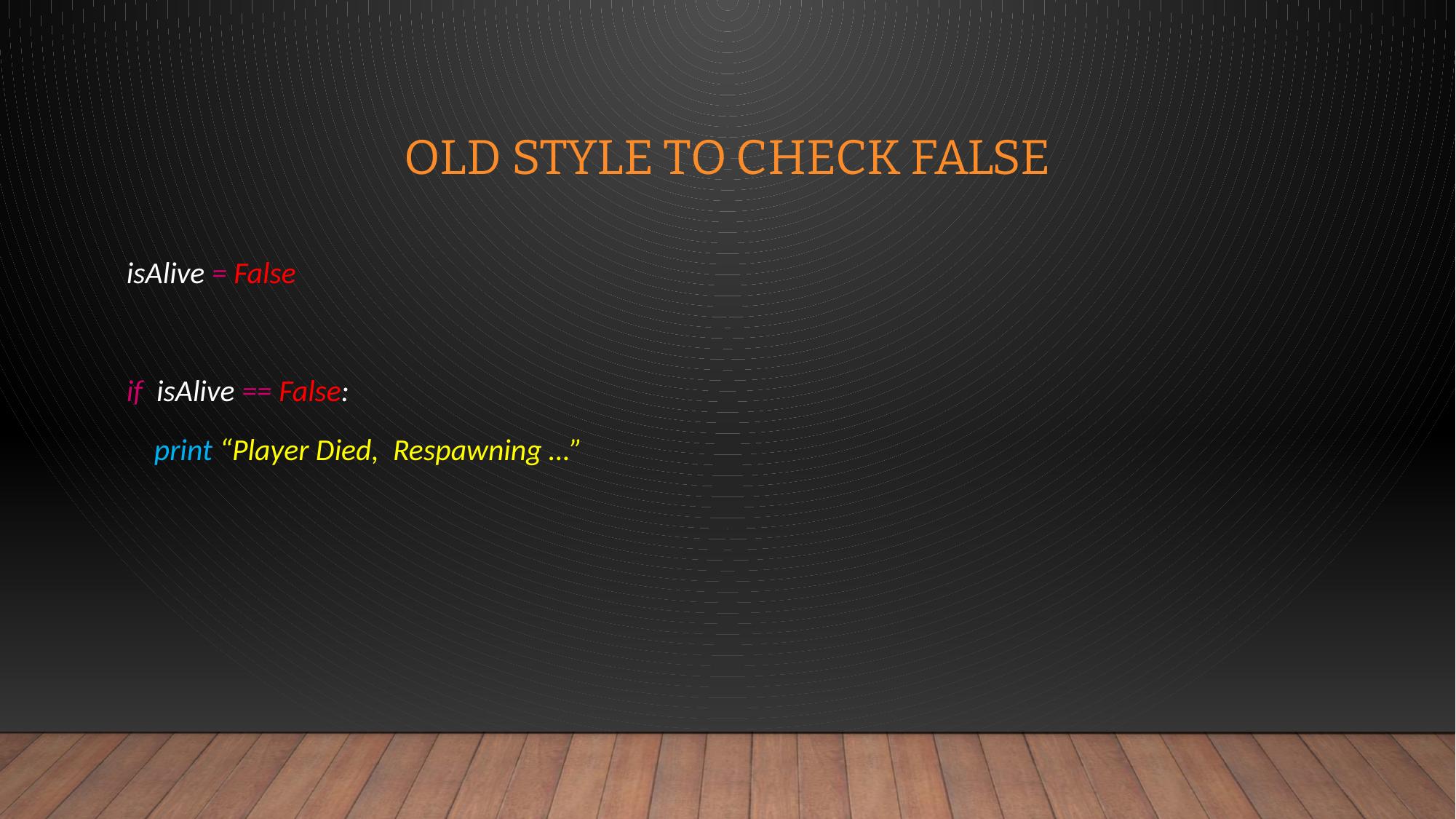

# Old style to check False
isAlive = False

if  isAlive == False:
    print “Player Died,  Respawning …”